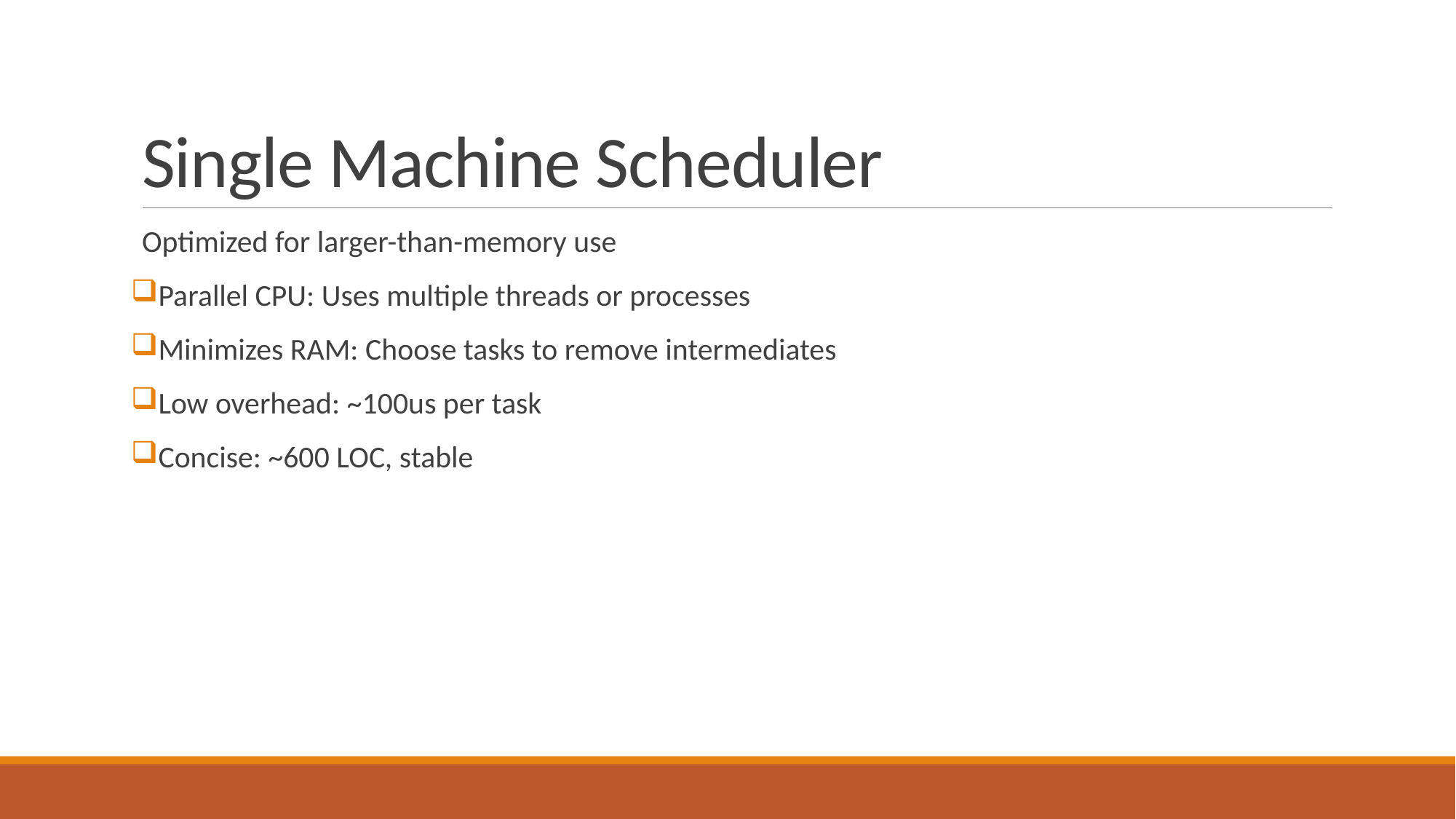

# Single Machine Scheduler
Optimized for larger-than-memory use
Parallel CPU: Uses multiple threads or processes
Minimizes RAM: Choose tasks to remove intermediates
Low overhead: ~100us per task
Concise: ~600 LOC, stable